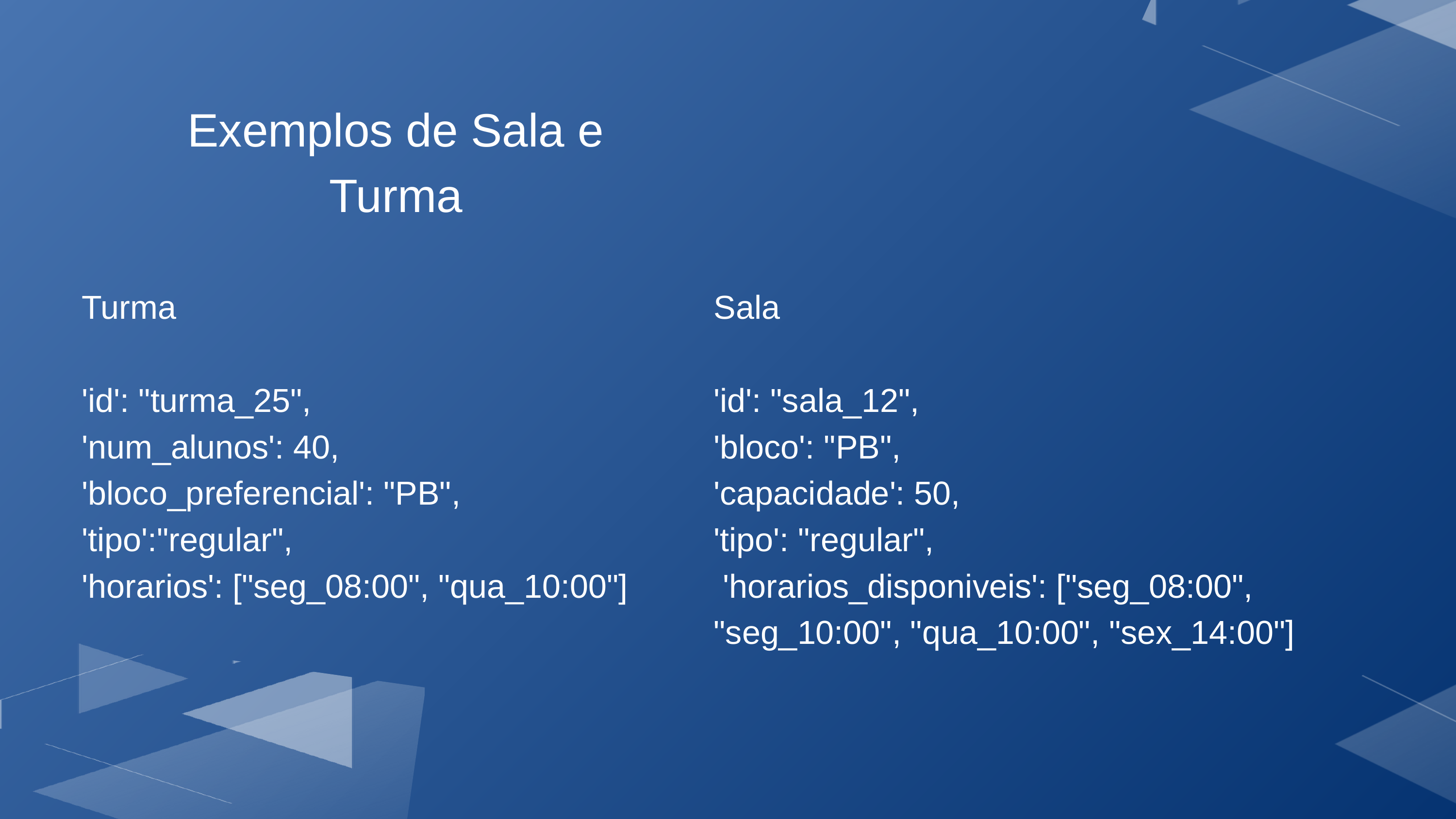

Exemplos de Sala e Turma
Turma

'id': "turma_25",
'num_alunos': 40,
'bloco_preferencial': "PB", 'tipo':"regular",
'horarios': ["seg_08:00", "qua_10:00"]
Sala

'id': "sala_12",
'bloco': "PB",
'capacidade': 50,
'tipo': "regular",
 'horarios_disponiveis': ["seg_08:00", "seg_10:00", "qua_10:00", "sex_14:00"]